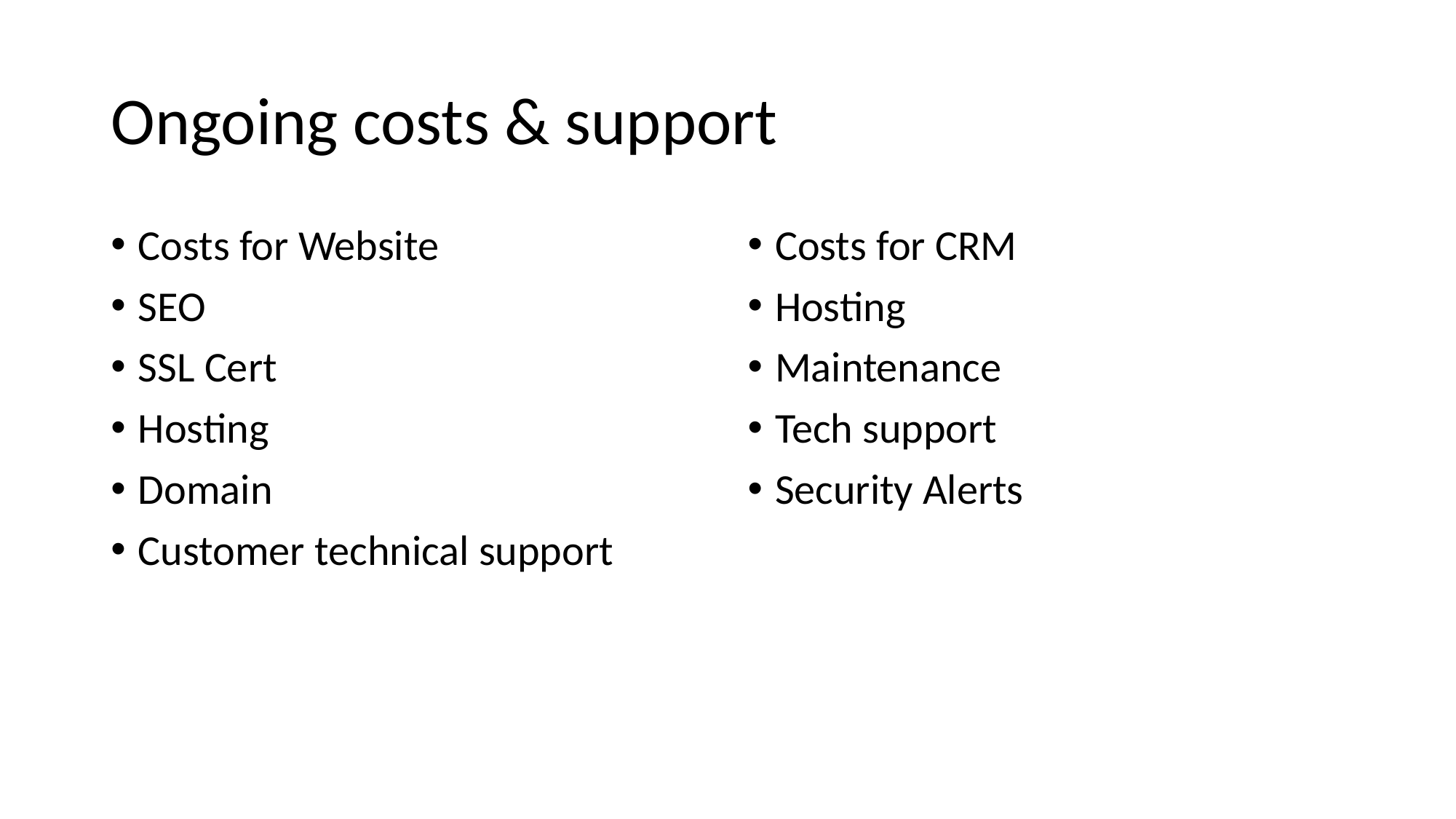

# Ongoing costs & support
Costs for Website
SEO
SSL Cert
Hosting
Domain
Customer technical support
Costs for CRM
Hosting
Maintenance
Tech support
Security Alerts